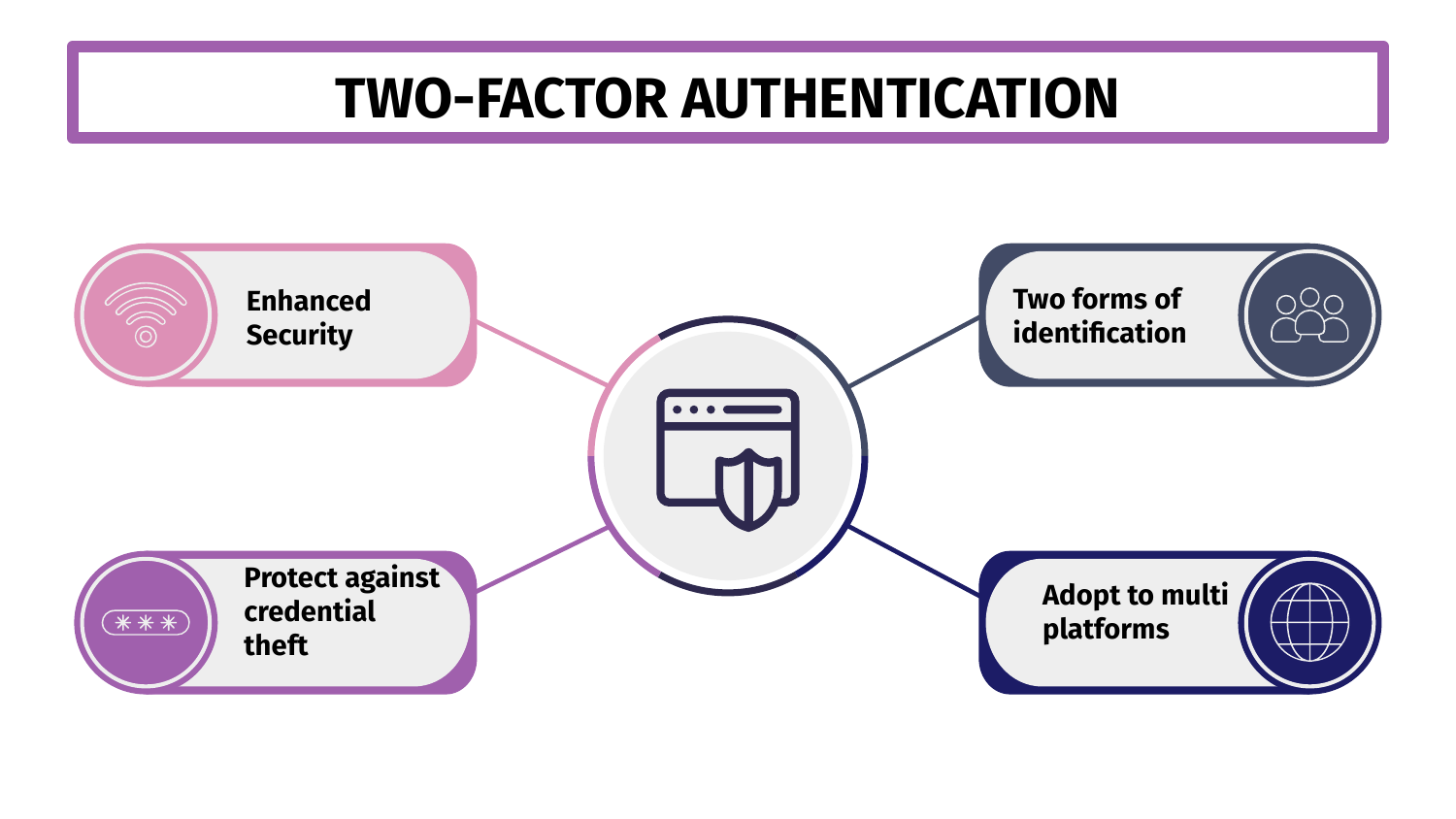

# TWO-FACTOR AUTHENTICATION

Two forms of identification
Enhanced Security

SS

Protect against credential theft
Adopt to multi platforms